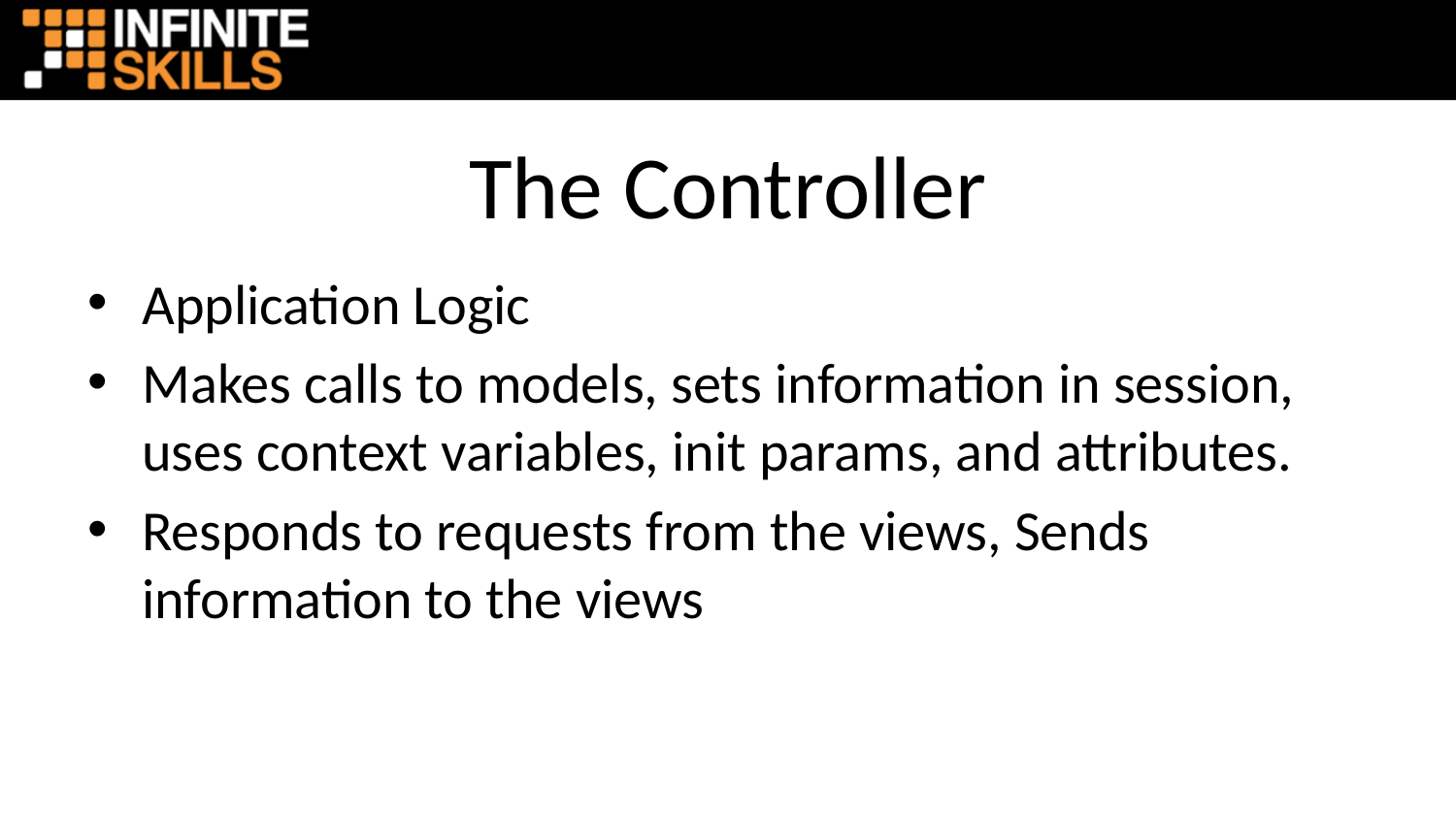

# The Controller
Application Logic
Makes calls to models, sets information in session, uses context variables, init params, and attributes.
Responds to requests from the views, Sends information to the views